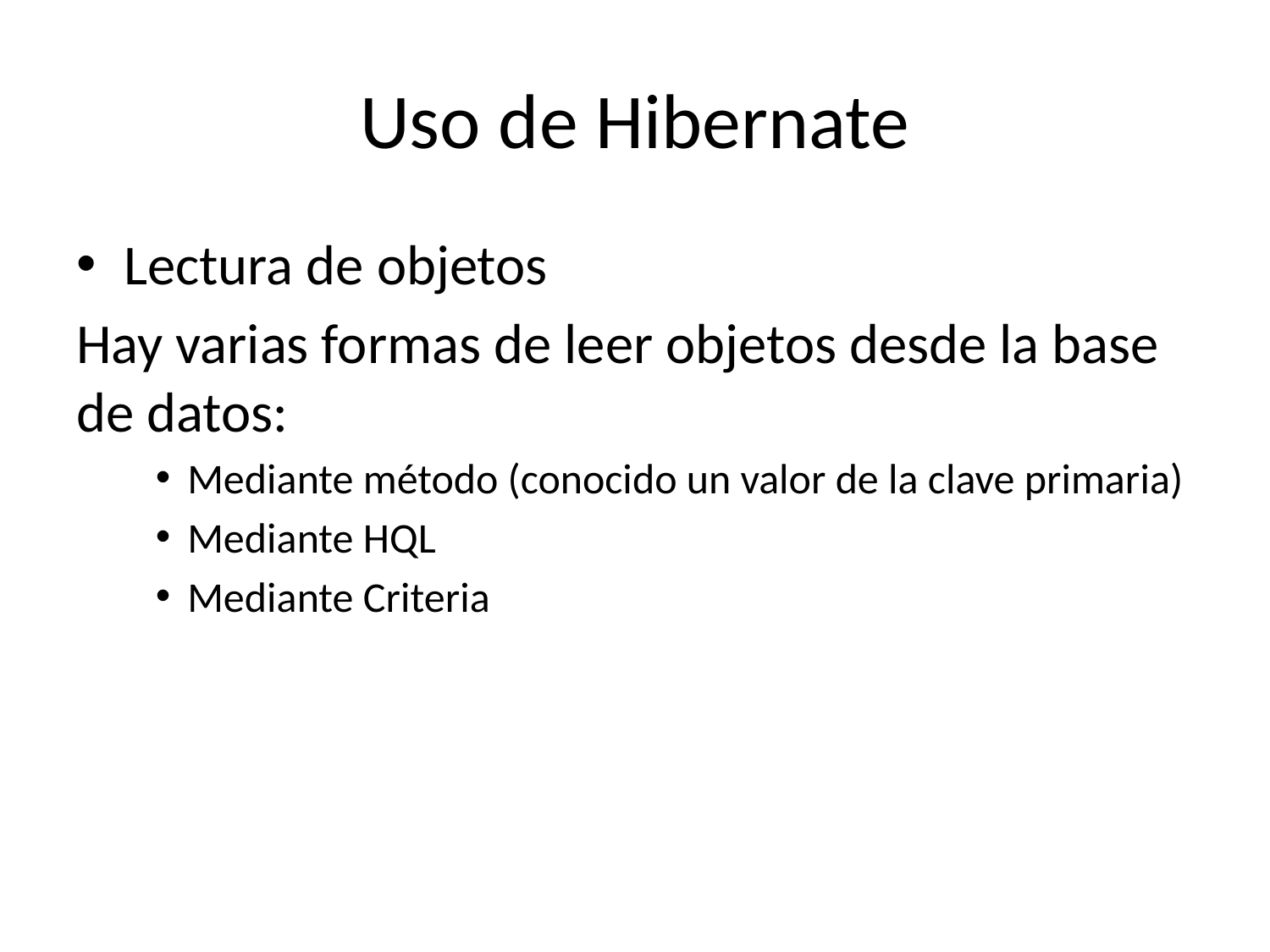

# Uso de Hibernate
Lectura de objetos
Hay varias formas de leer objetos desde la base de datos:
Mediante método (conocido un valor de la clave primaria)
Mediante HQL
Mediante Criteria